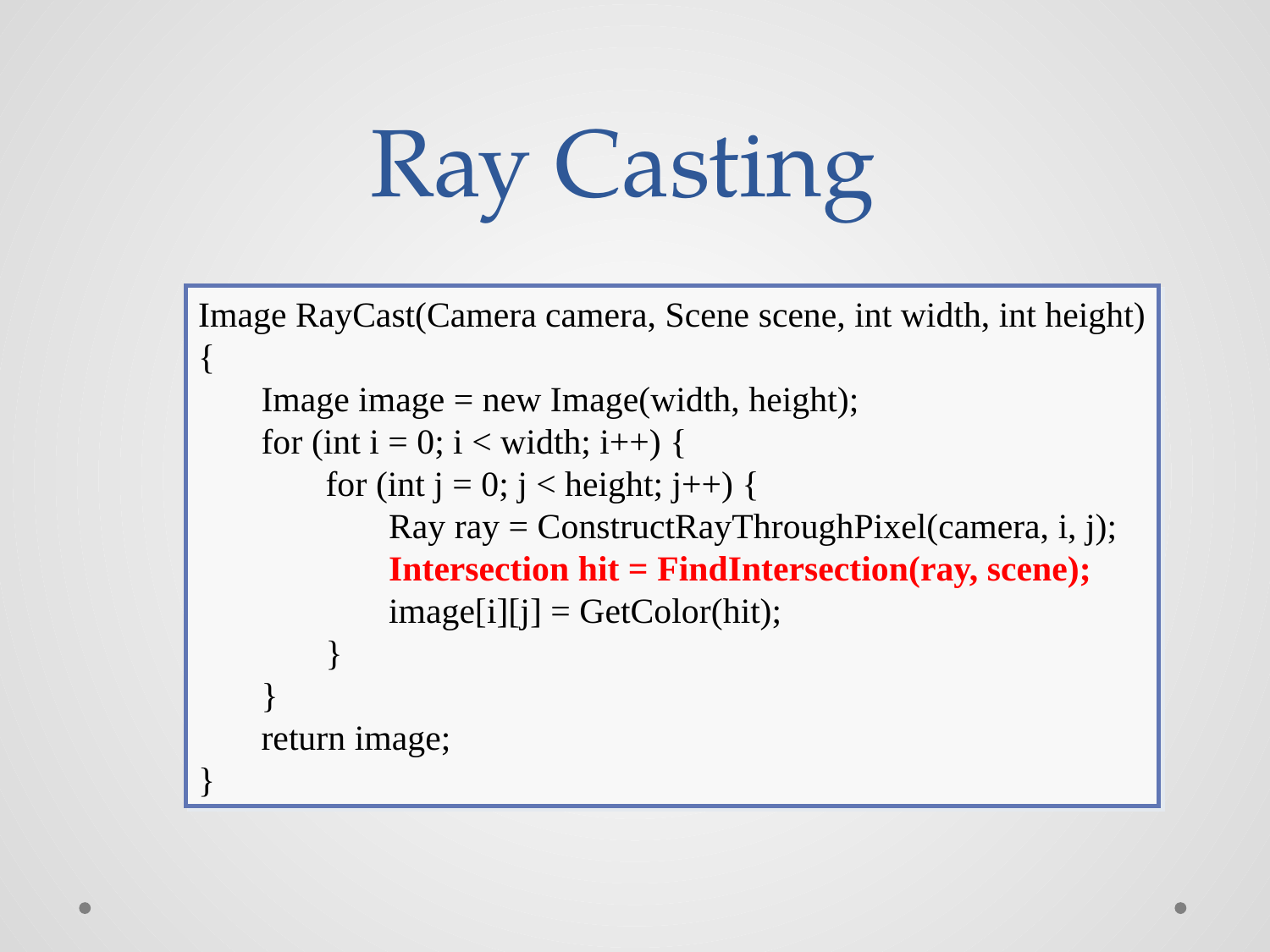

# Ray Casting
Image RayCast(Camera camera, Scene scene, int width, int height)
{
	Image image = new Image(width, height);
	for (int i = 0; i < width; i++) {
		for (int j = 0; j < height; j++) {
			Ray ray = ConstructRayThroughPixel(camera, i, j);
			Intersection hit = FindIntersection(ray, scene);
			image[i][j] = GetColor(hit);
		}
	}
	return image;
}